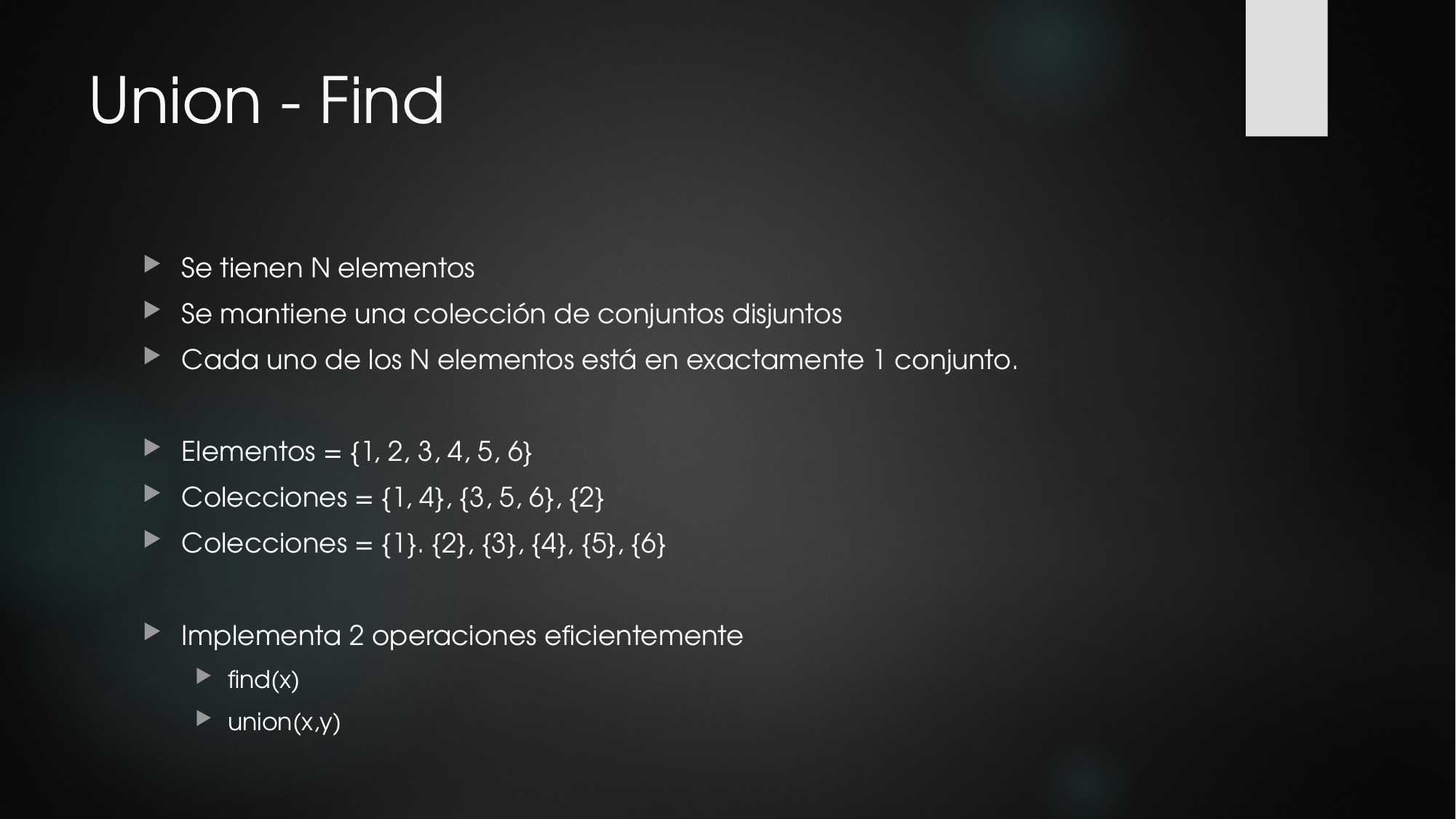

# Union - Find
Se tienen N elementos
Se mantiene una colección de conjuntos disjuntos
Cada uno de los N elementos está en exactamente 1 conjunto.

Elementos = {1, 2, 3, 4, 5, 6}
Colecciones = {1, 4}, {3, 5, 6}, {2}
Colecciones = {1}. {2}, {3}, {4}, {5}, {6}

Implementa 2 operaciones eficientemente
find(x)
union(x,y)